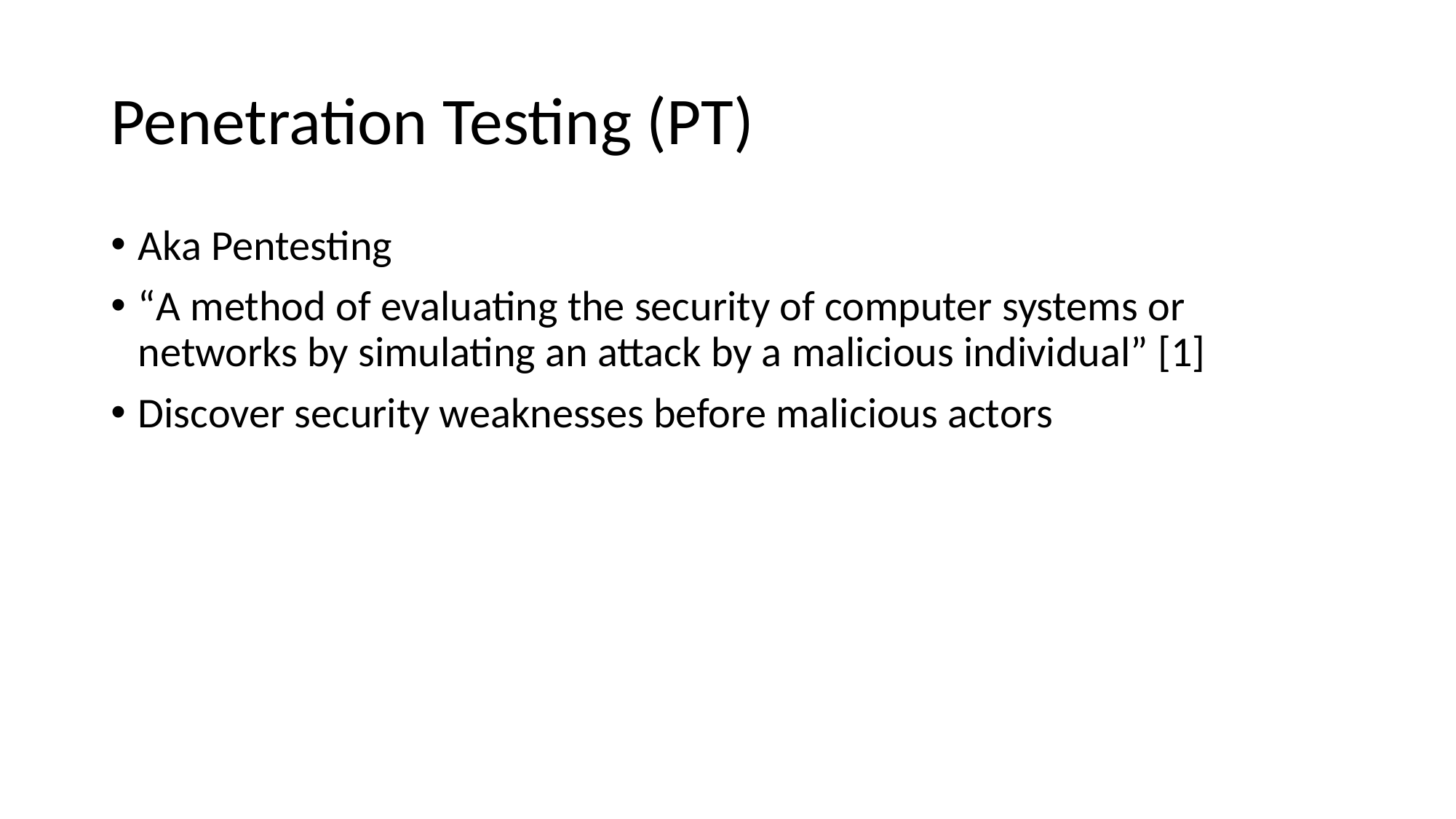

# Penetration Testing (PT)
Aka Pentesting
“A method of evaluating the security of computer systems or networks by simulating an attack by a malicious individual” [1]
Discover security weaknesses before malicious actors